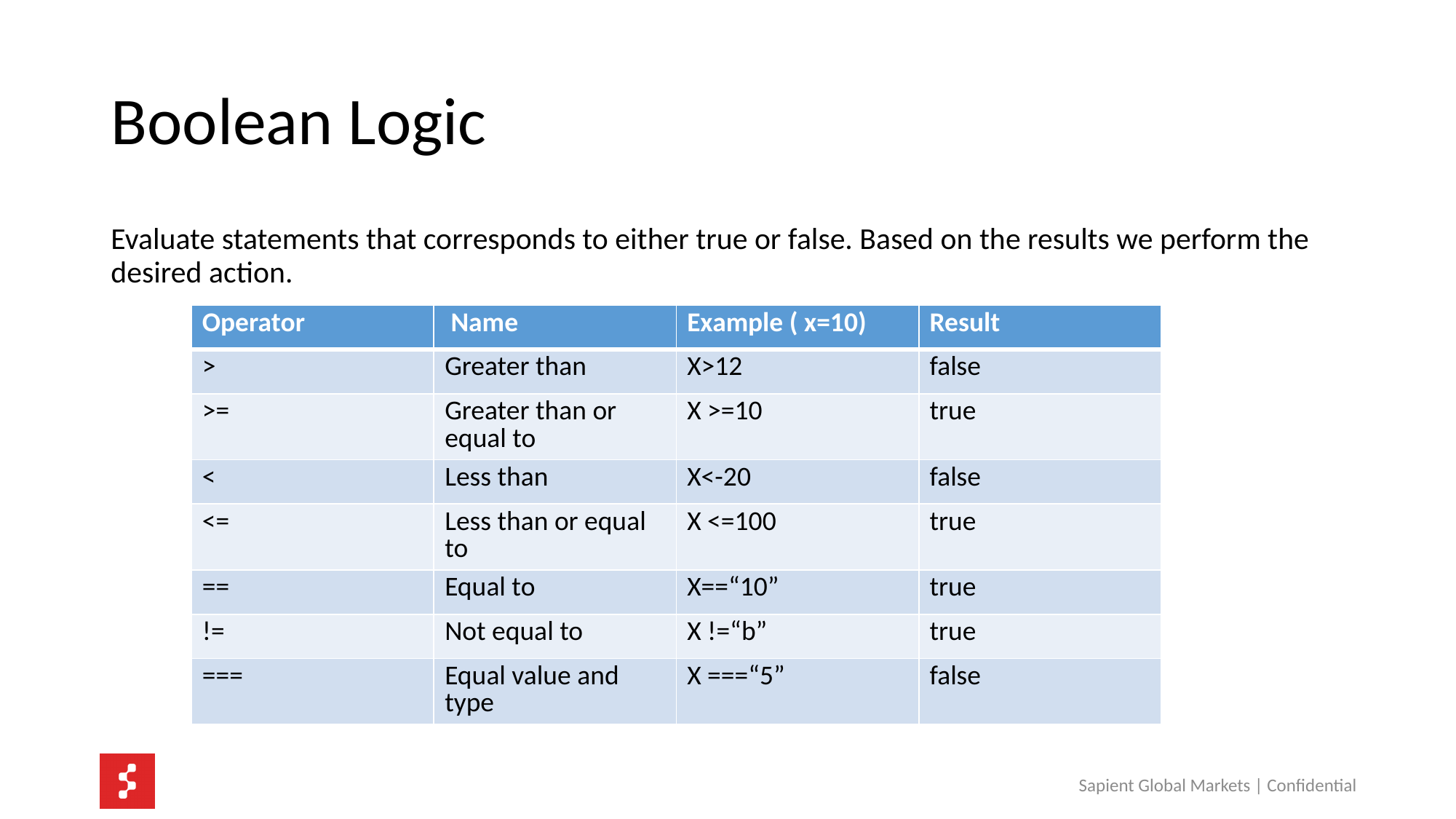

# Boolean Logic
Evaluate statements that corresponds to either true or false. Based on the results we perform the desired action.

| Operator | Name | Example ( x=10) | Result |
| --- | --- | --- | --- |
| > | Greater than | X>12 | false |
| >= | Greater than or equal to | X >=10 | true |
| < | Less than | X<-20 | false |
| <= | Less than or equal to | X <=100 | true |
| == | Equal to | X==“10” | true |
| != | Not equal to | X !=“b” | true |
| === | Equal value and type | X ===“5” | false |
Sapient Global Markets | Confidential